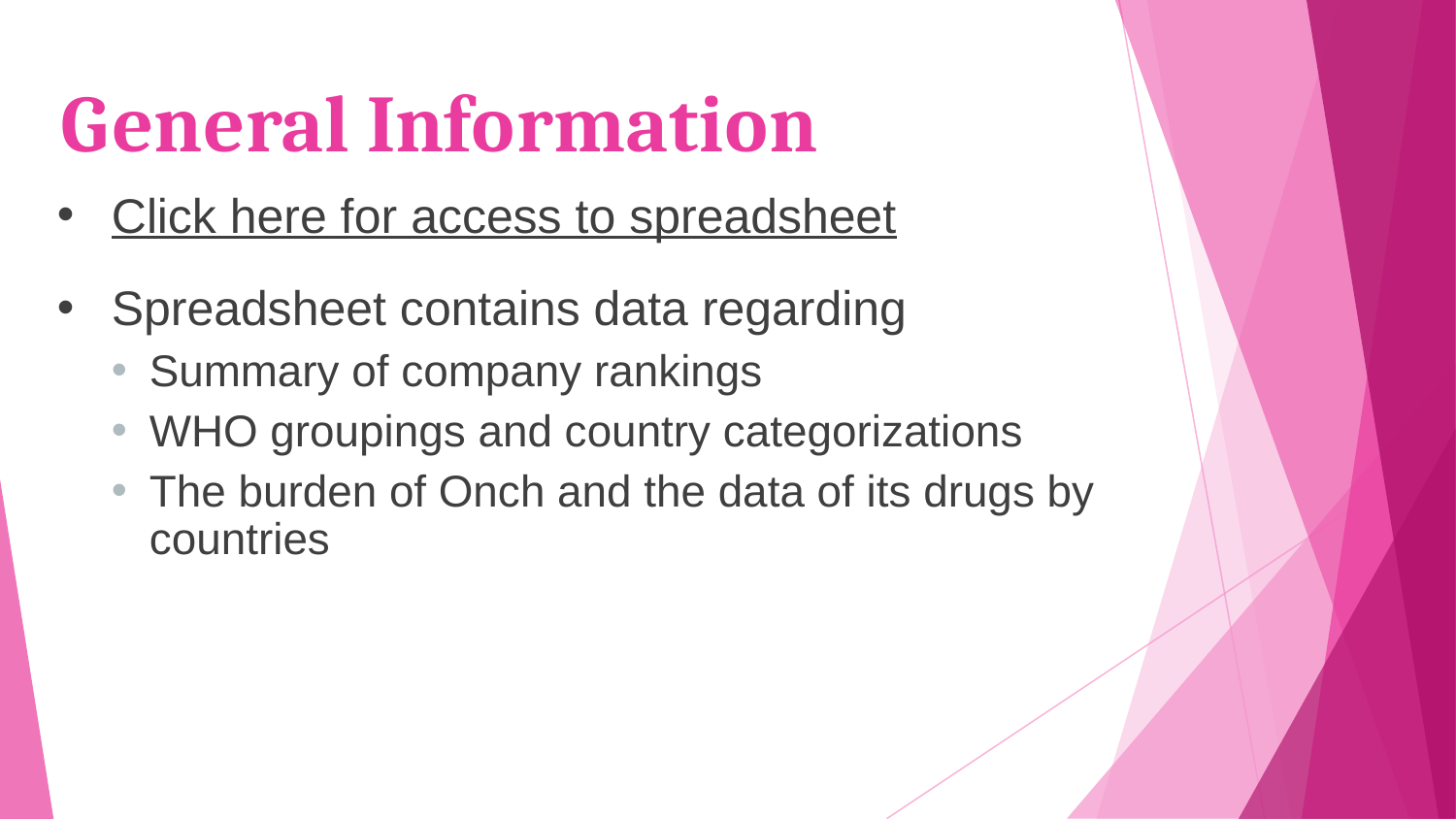

# General Information
Click here for access to spreadsheet
Spreadsheet contains data regarding
Summary of company rankings
WHO groupings and country categorizations
The burden of Onch and the data of its drugs by countries